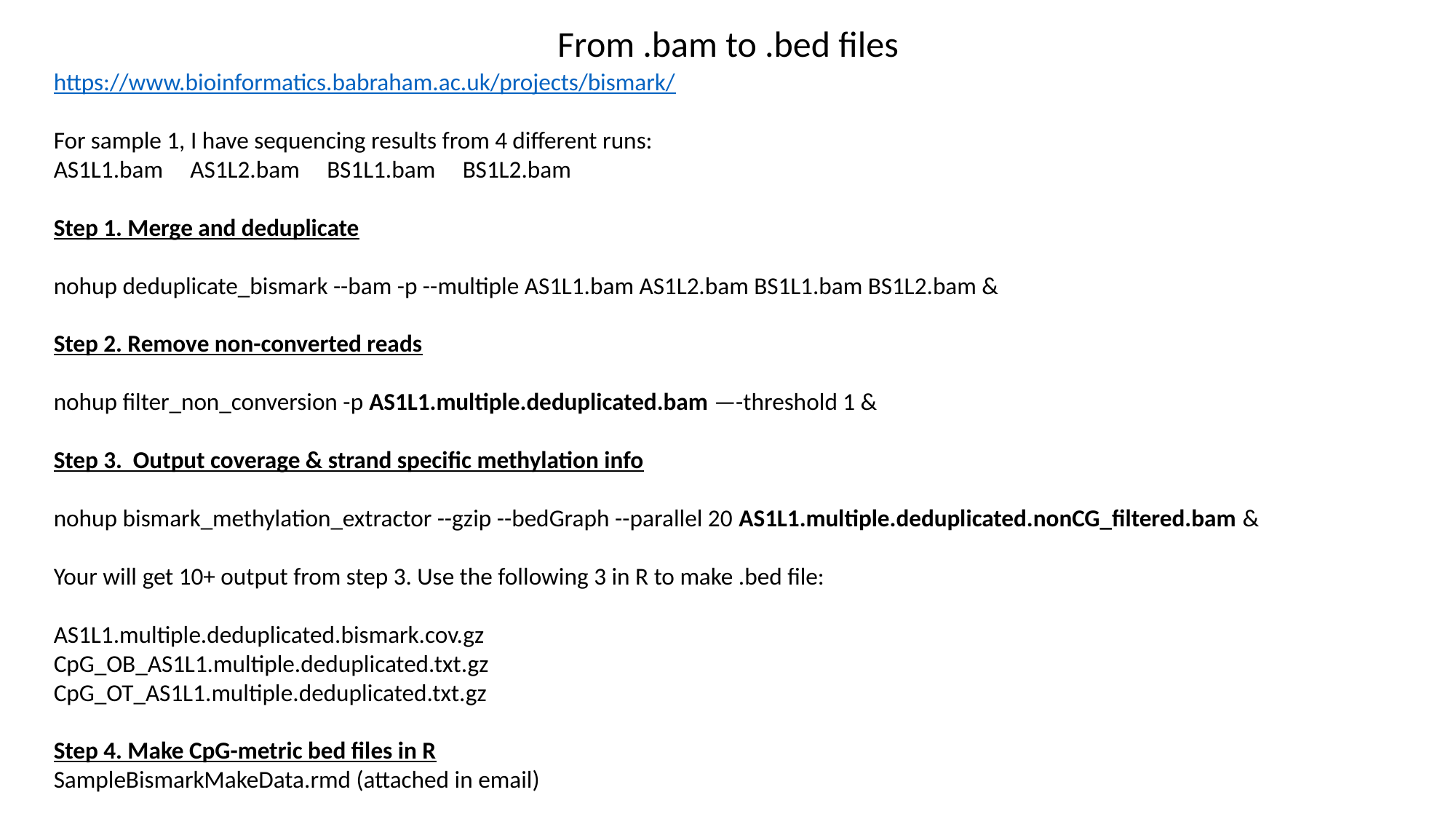

From .bam to .bed files
https://www.bioinformatics.babraham.ac.uk/projects/bismark/

For sample 1, I have sequencing results from 4 different runs:
AS1L1.bam     AS1L2.bam     BS1L1.bam     BS1L2.bam

Step 1. Merge and deduplicate

nohup deduplicate_bismark --bam -p --multiple AS1L1.bam AS1L2.bam BS1L1.bam BS1L2.bam &

Step 2. Remove non-converted reads

nohup filter_non_conversion -p AS1L1.multiple.deduplicated.bam —-threshold 1 &

Step 3.  Output coverage & strand specific methylation info

nohup bismark_methylation_extractor --gzip --bedGraph --parallel 20 AS1L1.multiple.deduplicated.nonCG_filtered.bam &

Your will get 10+ output from step 3. Use the following 3 in R to make .bed file:

AS1L1.multiple.deduplicated.bismark.cov.gz
CpG_OB_AS1L1.multiple.deduplicated.txt.gz
CpG_OT_AS1L1.multiple.deduplicated.txt.gz

Step 4. Make CpG-metric bed files in R
SampleBismarkMakeData.rmd (attached in email)